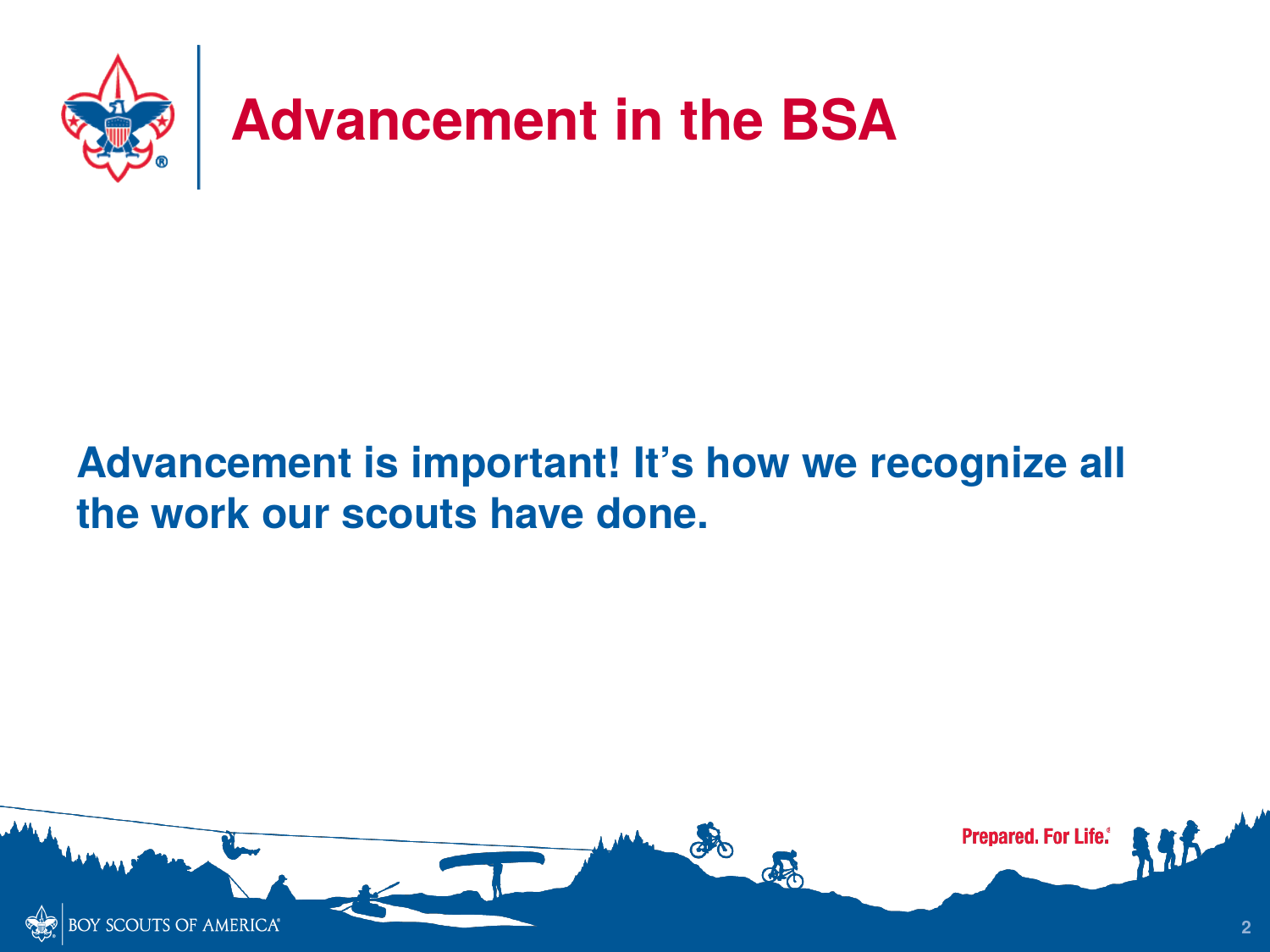

# Advancement in the BSA
Advancement is important! It’s how we recognize all the work our scouts have done.

2